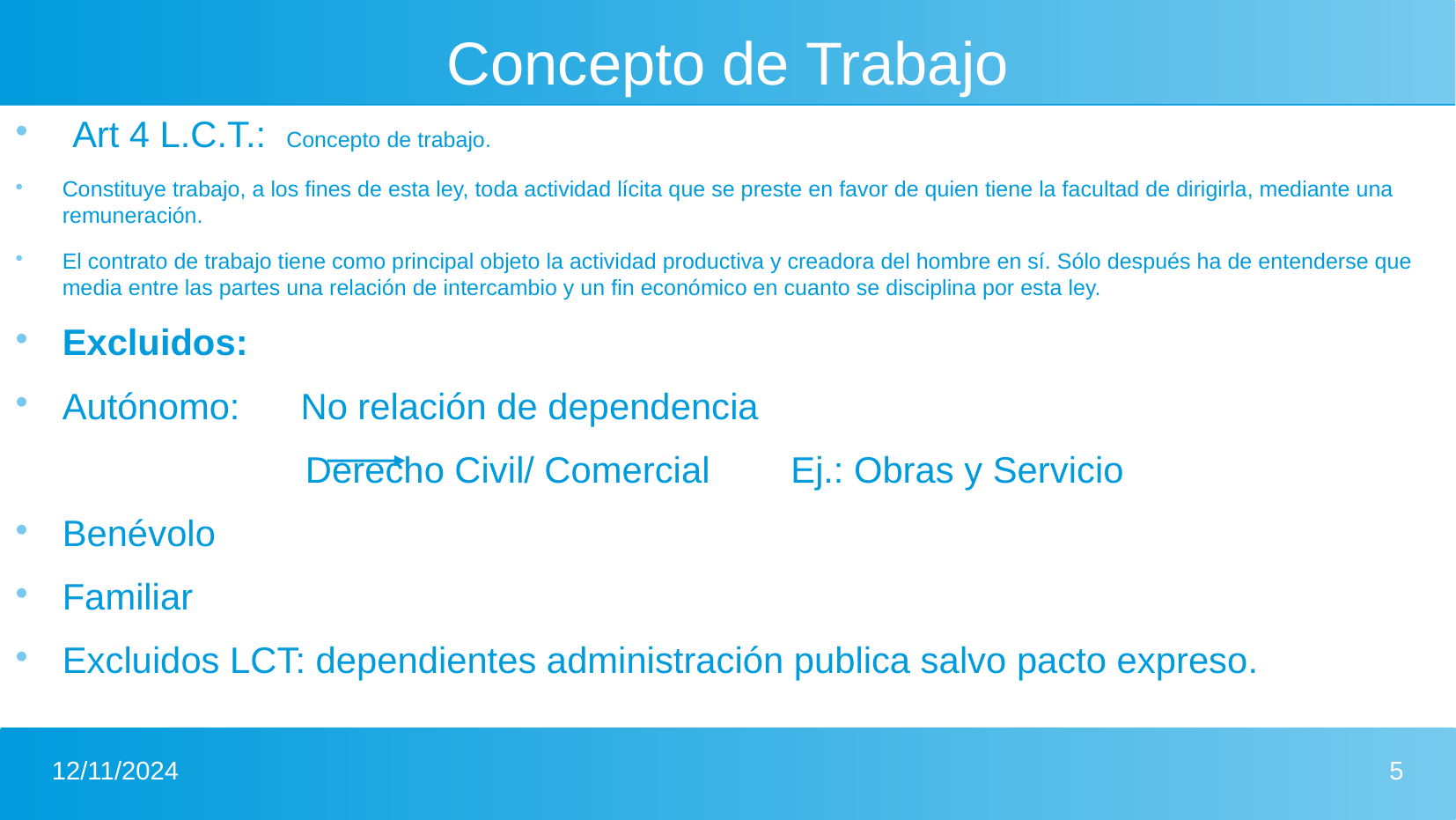

# Concepto de Trabajo
 Art 4 L.C.T.:  Concepto de trabajo.
Constituye trabajo, a los fines de esta ley, toda actividad lícita que se preste en favor de quien tiene la facultad de dirigirla, mediante una remuneración.
El contrato de trabajo tiene como principal objeto la actividad productiva y creadora del hombre en sí. Sólo después ha de entenderse que media entre las partes una relación de intercambio y un fin económico en cuanto se disciplina por esta ley.
Excluidos:
Autónomo:      No relación de dependencia
                        Derecho Civil/ Comercial        Ej.: Obras y Servicio
Benévolo
Familiar
Excluidos LCT: dependientes administración publica salvo pacto expreso.

12/11/2024
5